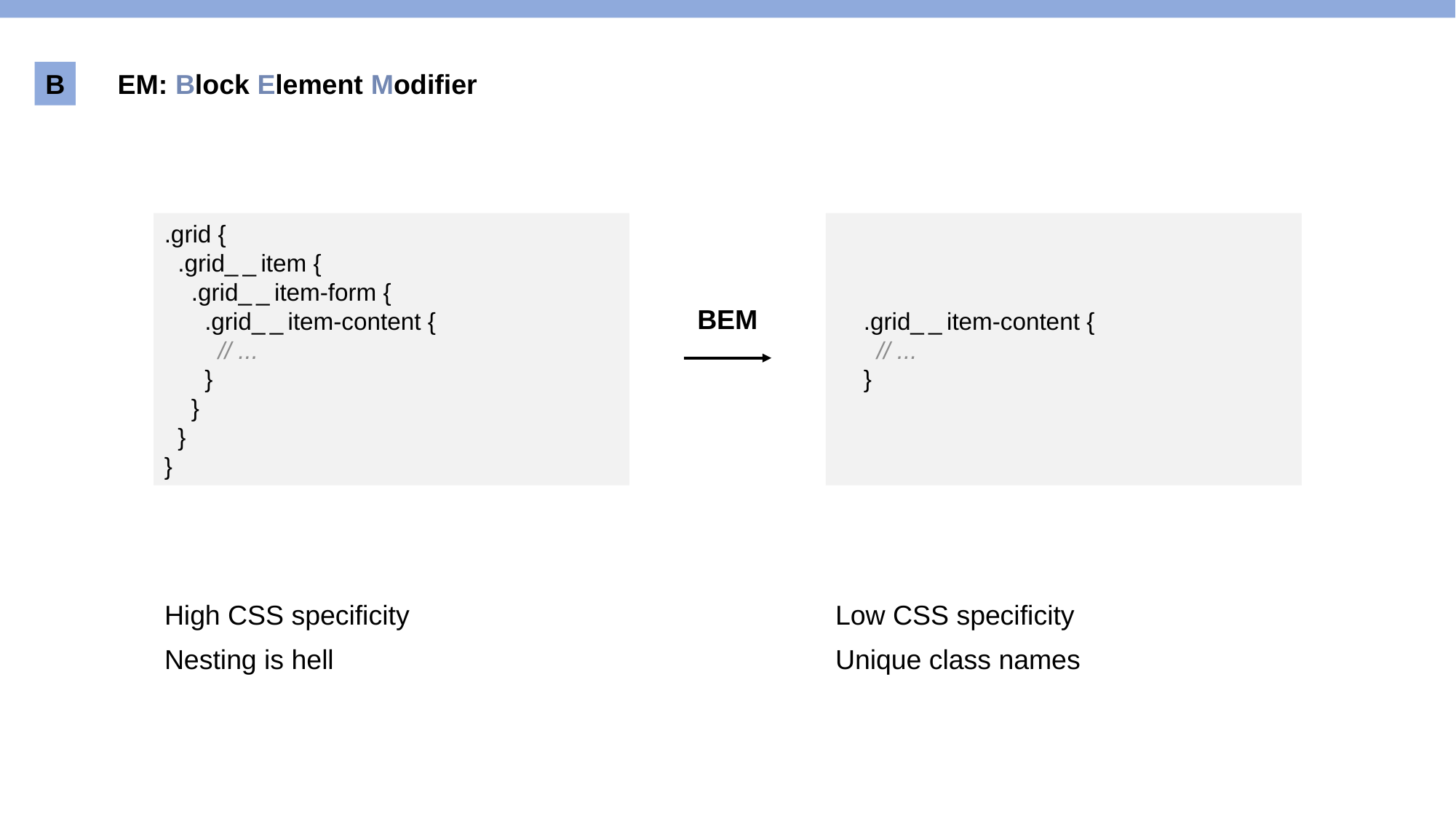

B
EM: Block Element Modifier

    .grid__item-content {
      // ...
    }

.grid {
  .grid__item {
    .grid__item-form {
      .grid__item-content {
        // ...
      }
    }
  }
}
BEM
High CSS specificity
Nesting is hell
Low CSS specificity
Unique class names